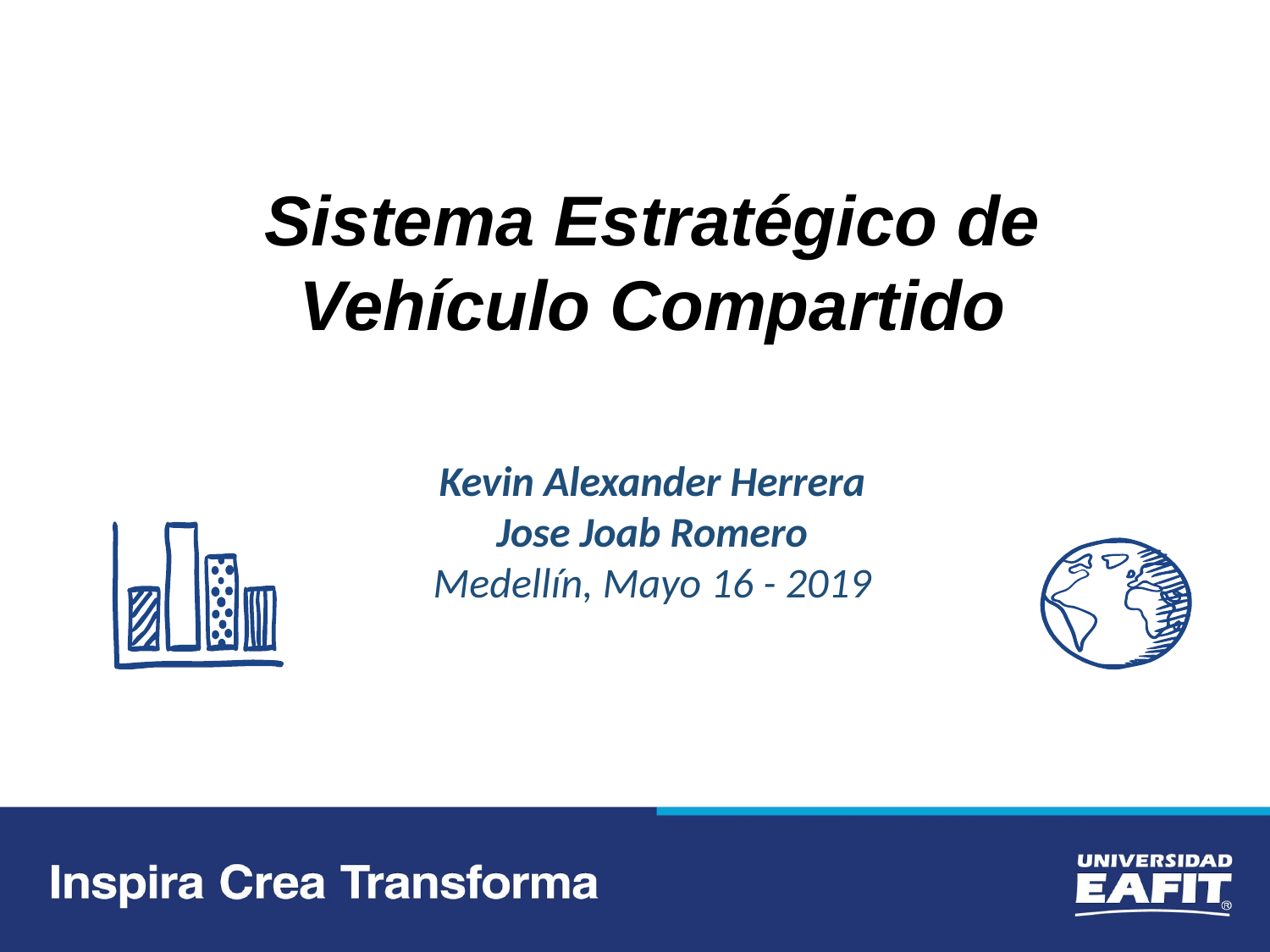

Sistema Estratégico de Vehículo Compartido

Kevin Alexander Herrera
Jose Joab Romero
Medellín, Mayo 16 - 2019